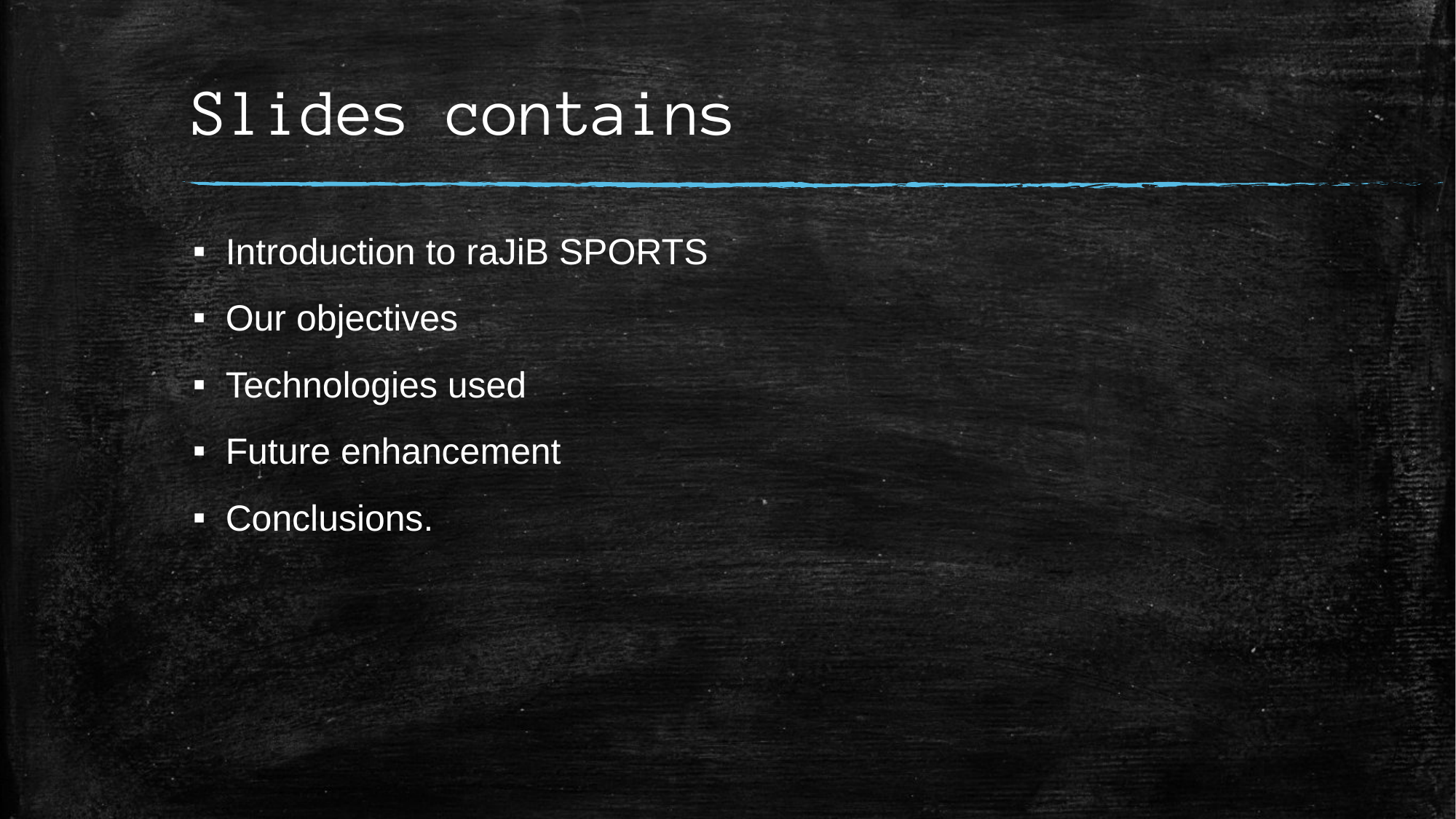

# Slides contains
Introduction to raJiB SPORTS
Our objectives
Technologies used
Future enhancement
Conclusions.